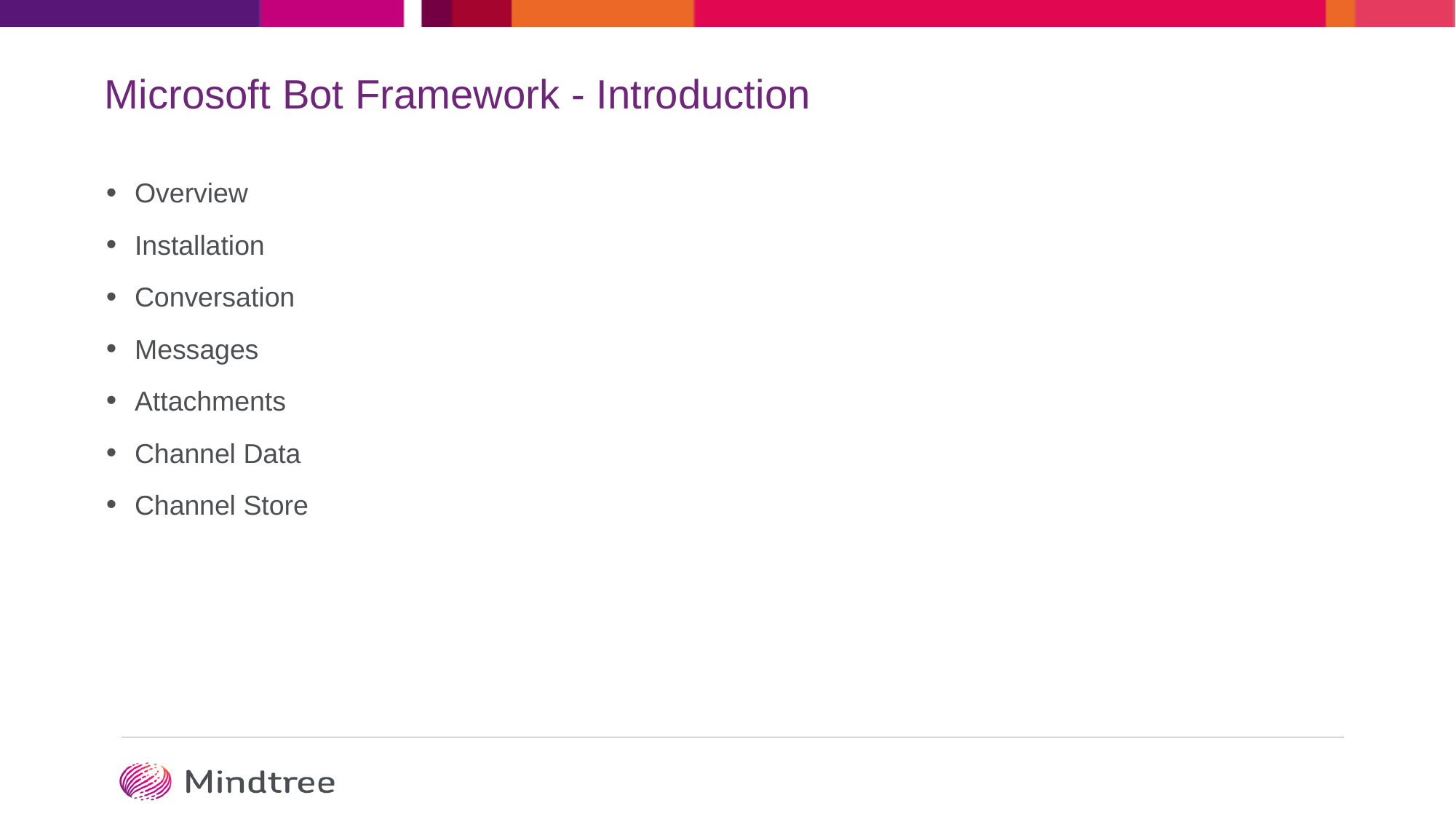

# Microsoft Bot Framework - Introduction
Overview
Installation
Conversation
Messages
Attachments
Channel Data
Channel Store